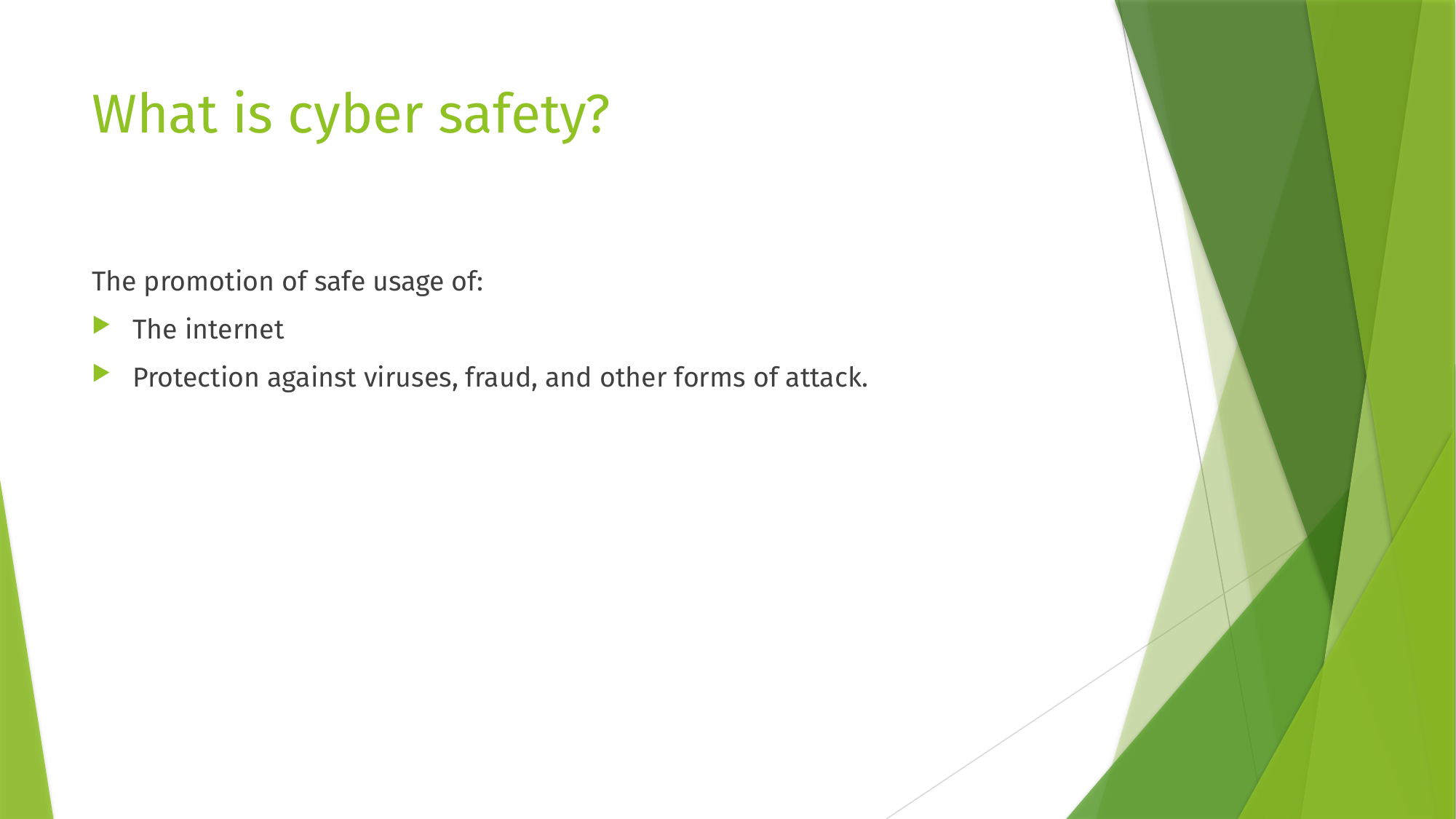

# What is cyber safety?
The promotion of safe usage of:
The internet
Protection against viruses, fraud, and other forms of attack.